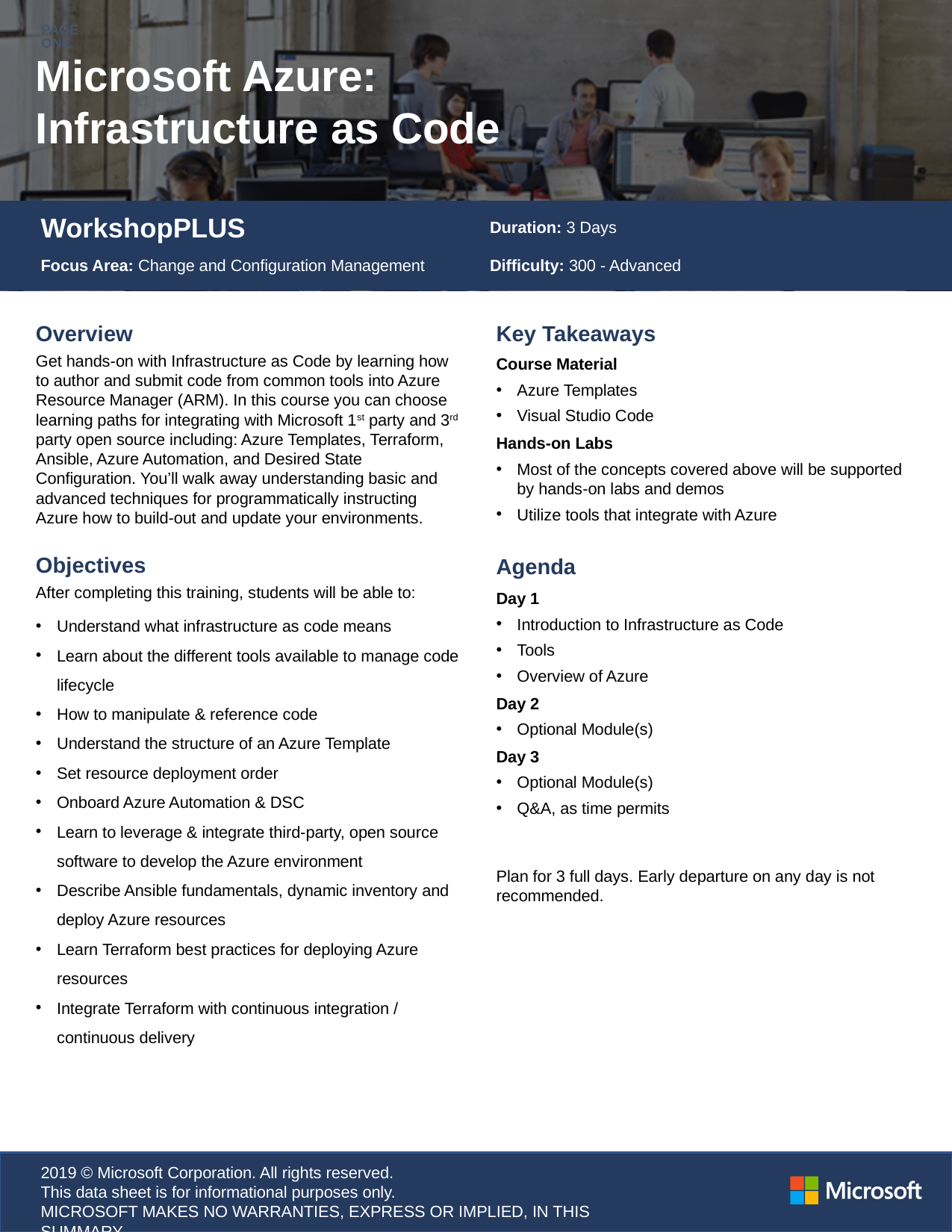

Page one
Microsoft Azure:
Infrastructure as Code
WorkshopPLUS
Duration: 3 Days
Focus Area: Change and Configuration Management
Difficulty: 300 - Advanced
Overview
Get hands-on with Infrastructure as Code by learning how to author and submit code from common tools into Azure Resource Manager (ARM). In this course you can choose learning paths for integrating with Microsoft 1st party and 3rd party open source including: Azure Templates, Terraform, Ansible, Azure Automation, and Desired State Configuration. You’ll walk away understanding basic and advanced techniques for programmatically instructing Azure how to build-out and update your environments.

Objectives
After completing this training, students will be able to:
Understand what infrastructure as code means
Learn about the different tools available to manage code lifecycle
How to manipulate & reference code
Understand the structure of an Azure Template
Set resource deployment order
Onboard Azure Automation & DSC
Learn to leverage & integrate third-party, open source software to develop the Azure environment
Describe Ansible fundamentals, dynamic inventory and deploy Azure resources
Learn Terraform best practices for deploying Azure resources
Integrate Terraform with continuous integration / continuous delivery

Key Takeaways
Course Material
Azure Templates
Visual Studio Code
Hands-on Labs
Most of the concepts covered above will be supported by hands-on labs and demos
Utilize tools that integrate with Azure

Agenda
Day 1
Introduction to Infrastructure as Code
Tools
Overview of Azure
Day 2
Optional Module(s)
Day 3
Optional Module(s)
Q&A, as time permits

Plan for 3 full days. Early departure on any day is not recommended.

2019 © Microsoft Corporation. All rights reserved.
This data sheet is for informational purposes only.
MICROSOFT MAKES NO WARRANTIES, EXPRESS OR IMPLIED, IN THIS SUMMARY